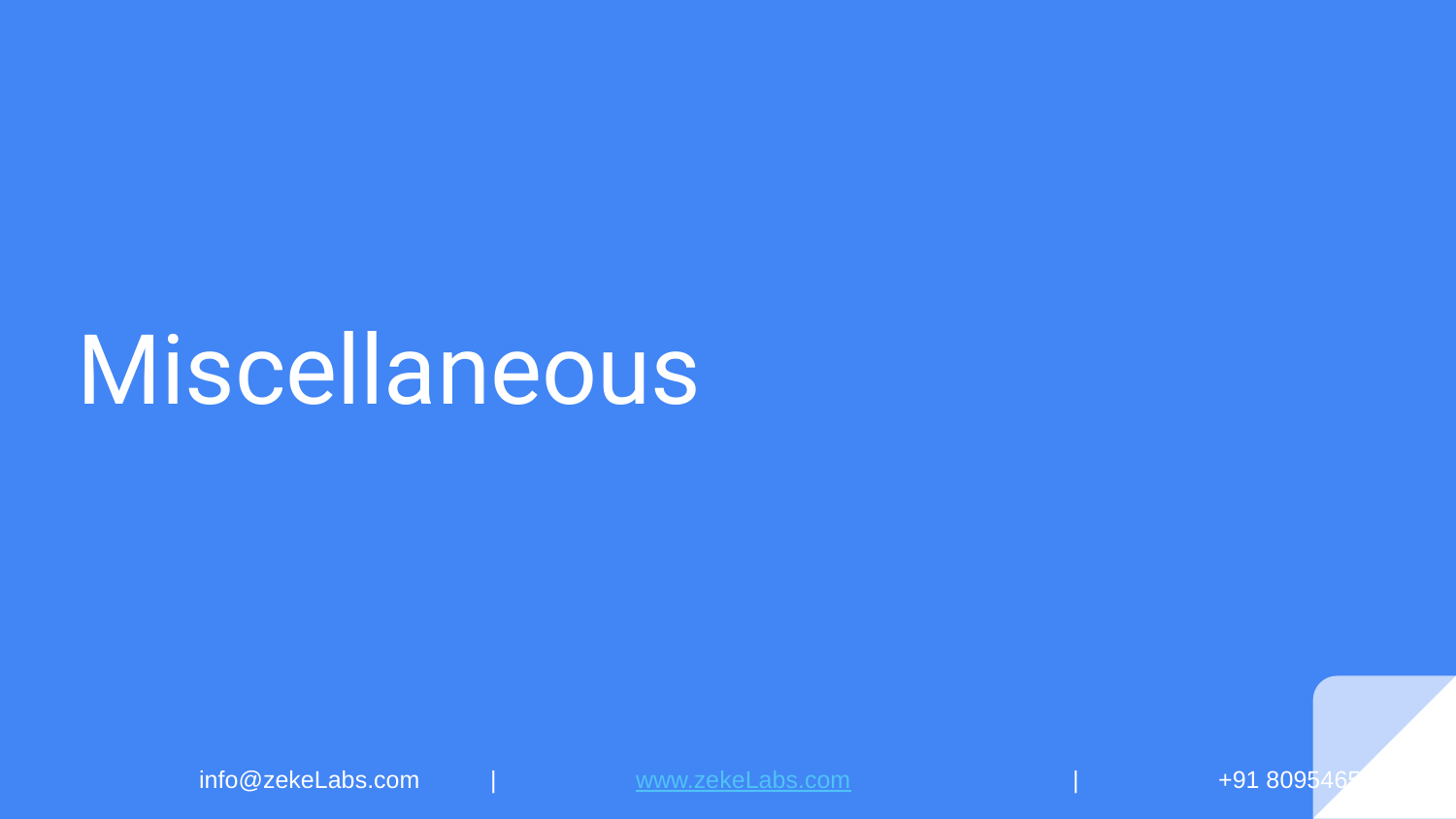

# Miscellaneous
info@zekeLabs.com	|	www.zekeLabs.com		|	+91 8095465880